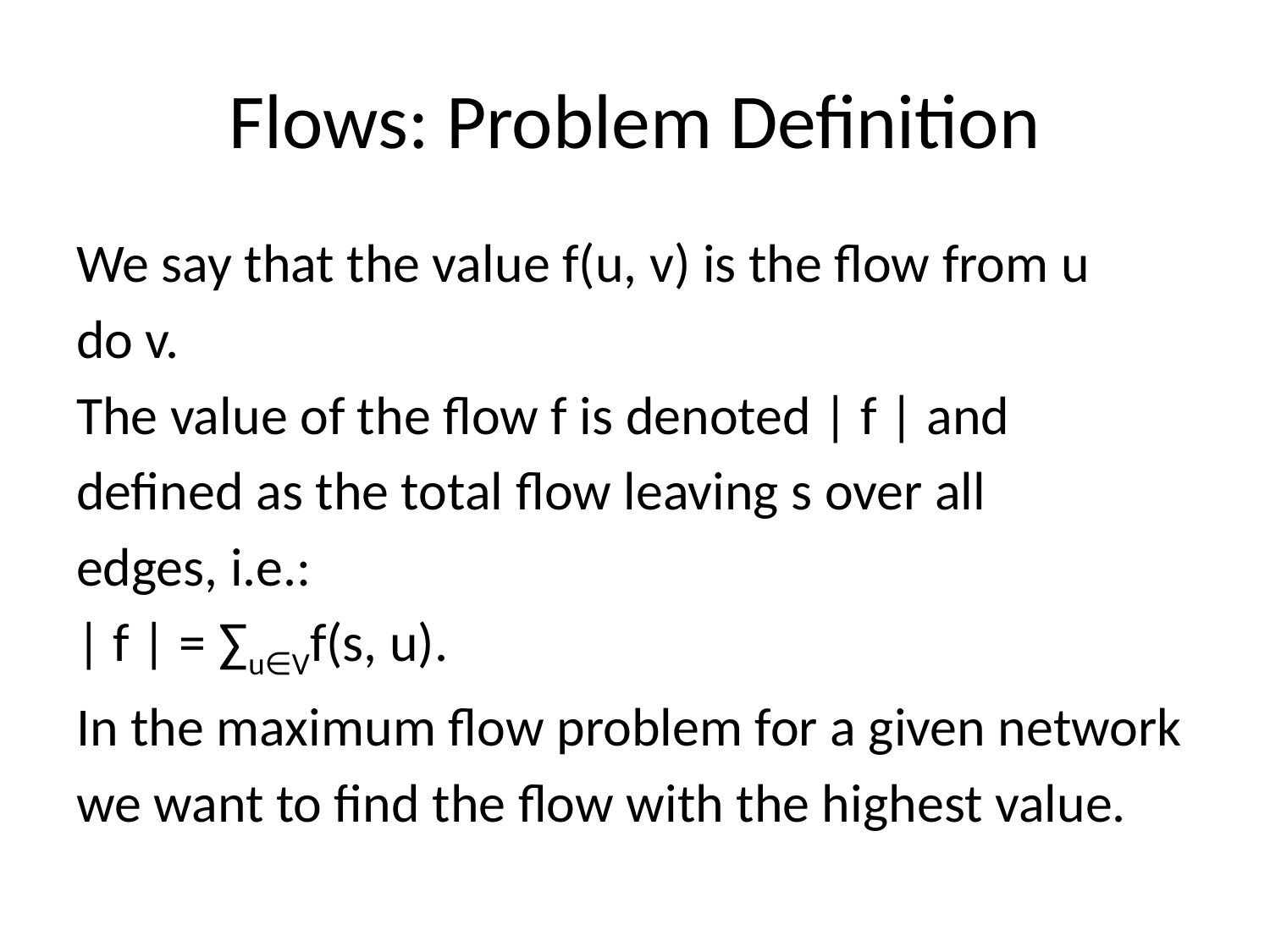

# Flows: Problem Deﬁnition
We say that the value f(u, v) is the ﬂow from u
do v.
The value of the ﬂow f is denoted | f | and
deﬁned as the total ﬂow leaving s over all
edges, i.e.:
| f | = ∑u∈Vf(s, u).
In the maximum ﬂow problem for a given network
we want to ﬁnd the ﬂow with the highest value.